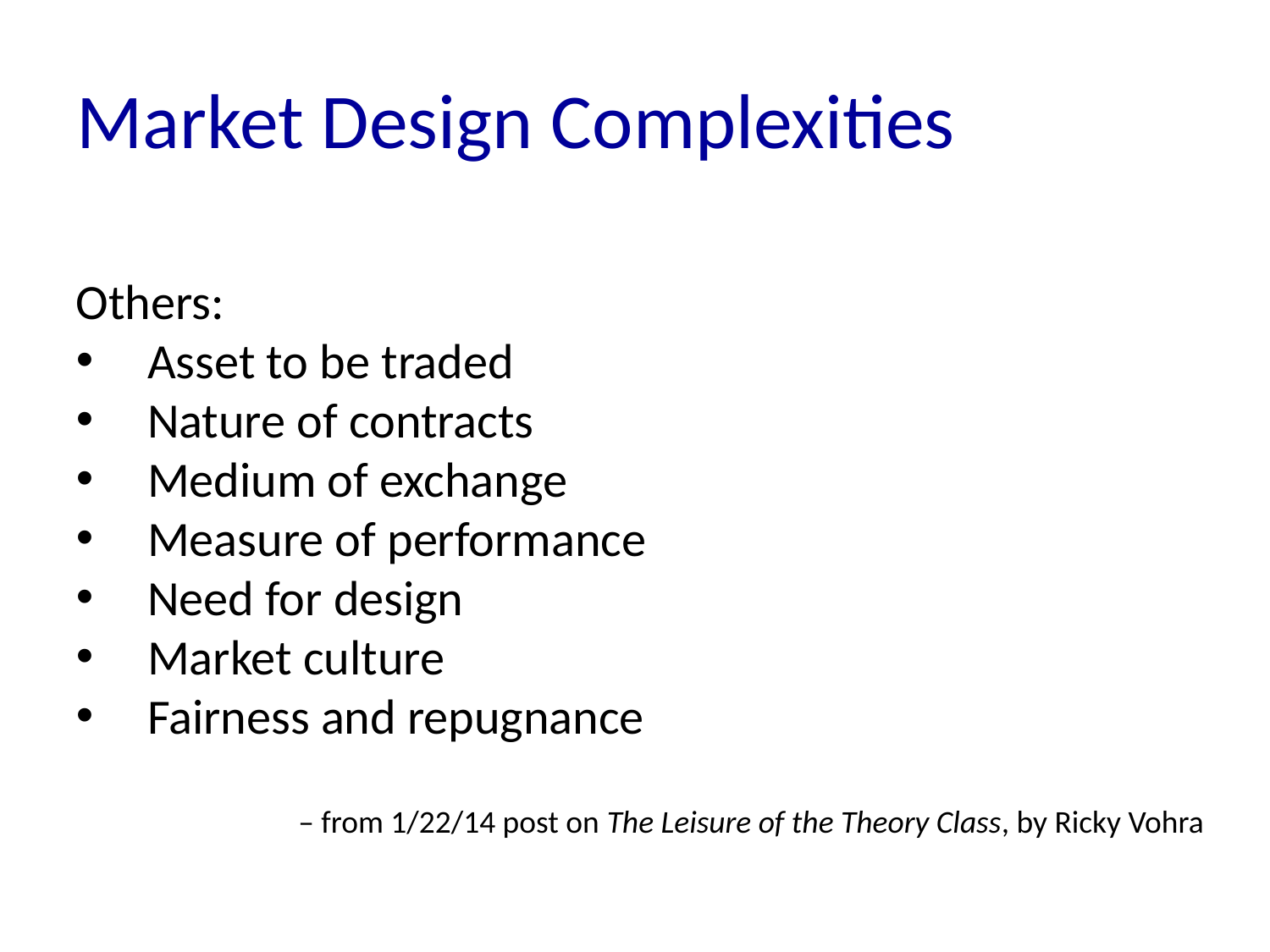

# Market Design Complexities
Others:
Asset to be traded
Nature of contracts
Medium of exchange
Measure of performance
Need for design
Market culture
Fairness and repugnance

– from 1/22/14 post on The Leisure of the Theory Class, by Ricky Vohra